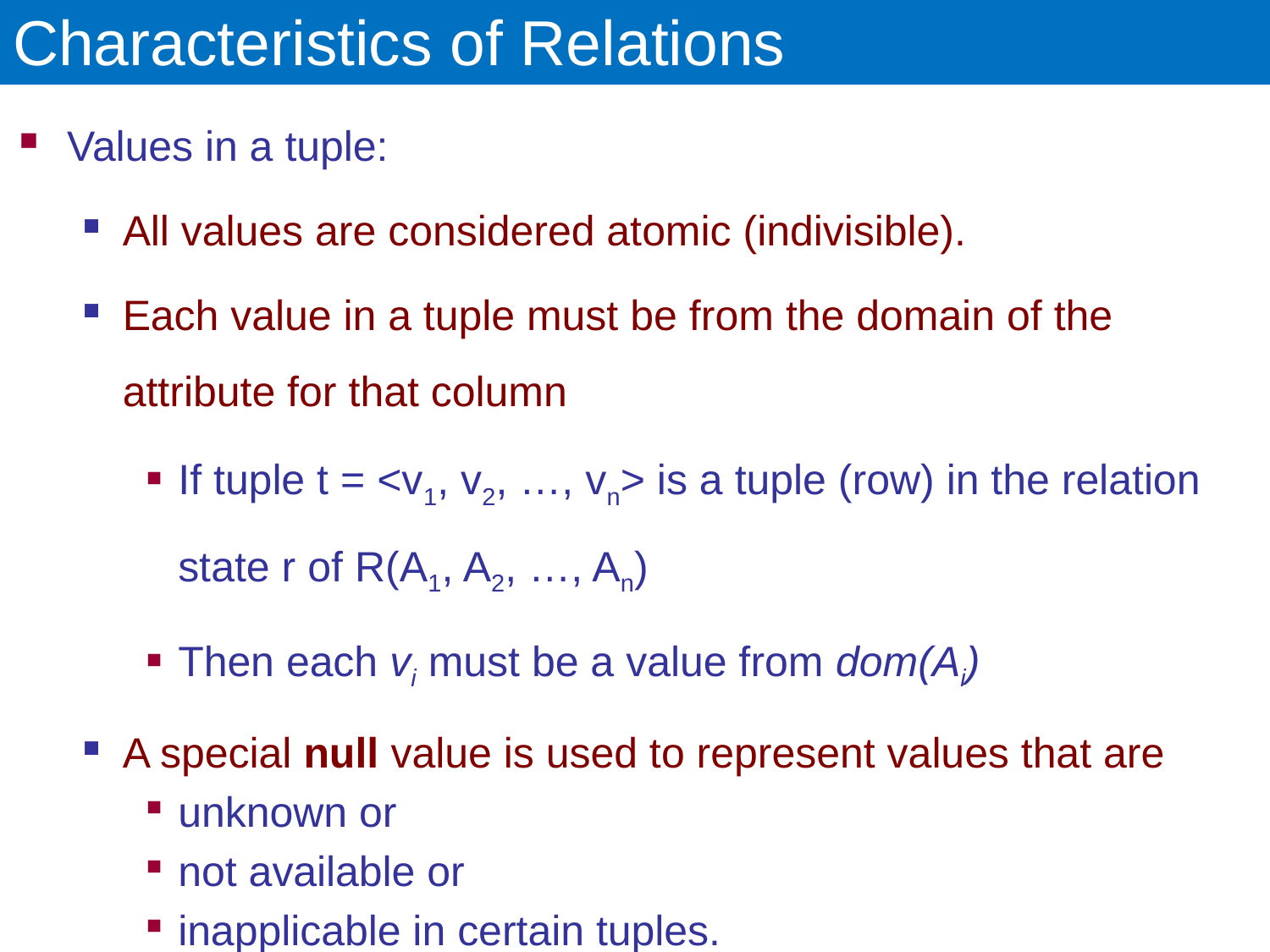

# Characteristics of Relations
Values in a tuple:
All values are considered atomic (indivisible).
Each value in a tuple must be from the domain of the attribute for that column
If tuple t = <v1, v2, …, vn> is a tuple (row) in the relation state r of R(A1, A2, …, An)
Then each vi must be a value from dom(Ai)
A special null value is used to represent values that are
unknown or
not available or
inapplicable in certain tuples.